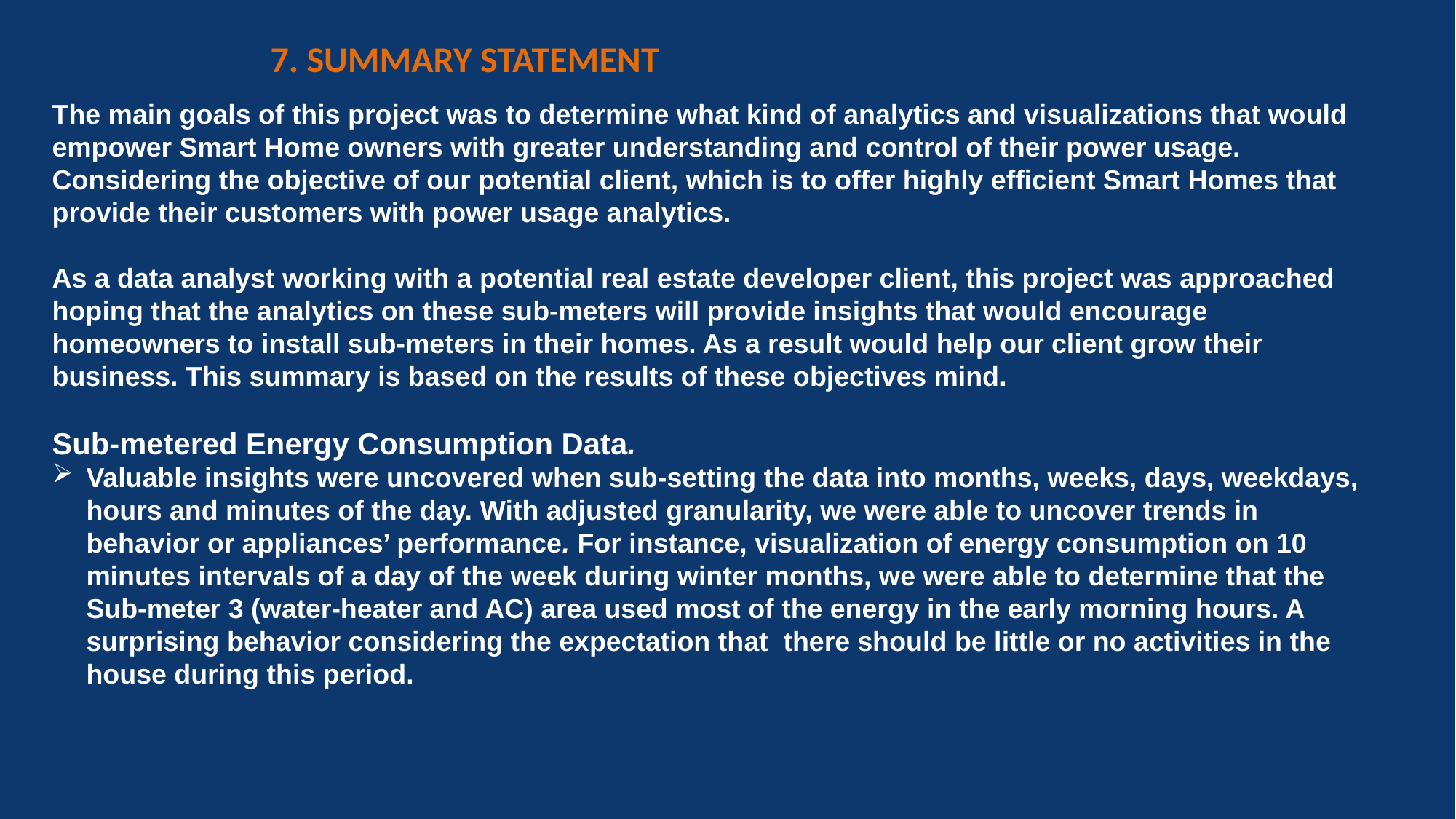

# 7. SUMMARY STATEMENT
The main goals of this project was to determine what kind of analytics and visualizations that would empower Smart Home owners with greater understanding and control of their power usage. Considering the objective of our potential client, which is to offer highly efficient Smart Homes that provide their customers with power usage analytics.

As a data analyst working with a potential real estate developer client, this project was approached hoping that the analytics on these sub-meters will provide insights that would encourage homeowners to install sub-meters in their homes. As a result would help our client grow their business. This summary is based on the results of these objectives mind.

Sub-metered Energy Consumption Data.
Valuable insights were uncovered when sub-setting the data into months, weeks, days, weekdays, hours and minutes of the day. With adjusted granularity, we were able to uncover trends in behavior or appliances’ performance. For instance, visualization of energy consumption on 10 minutes intervals of a day of the week during winter months, we were able to determine that the Sub-meter 3 (water-heater and AC) area used most of the energy in the early morning hours. A surprising behavior considering the expectation that  there should be little or no activities in the house during this period.